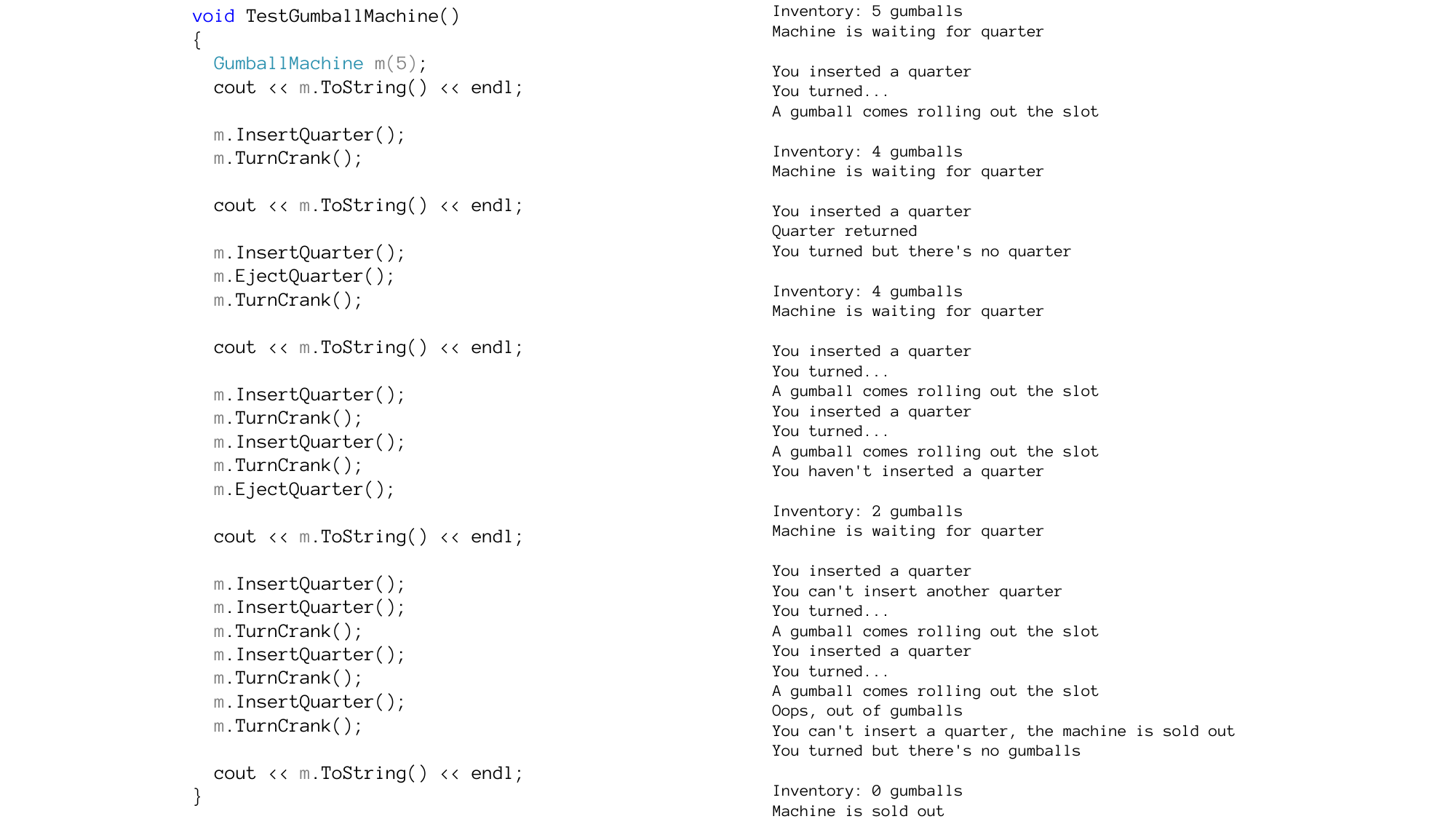

void TestGumballMachine()
{
  GumballMachine m(5);
  cout << m.ToString() << endl;

  m.InsertQuarter();
  m.TurnCrank();

  cout << m.ToString() << endl;

  m.InsertQuarter();
  m.EjectQuarter();
  m.TurnCrank();

  cout << m.ToString() << endl;

  m.InsertQuarter();
  m.TurnCrank();
  m.InsertQuarter();
  m.TurnCrank();
  m.EjectQuarter();

  cout << m.ToString() << endl;

  m.InsertQuarter();
  m.InsertQuarter();
  m.TurnCrank();
  m.InsertQuarter();
  m.TurnCrank();
  m.InsertQuarter();
  m.TurnCrank();

  cout << m.ToString() << endl;
}
Inventory: 5 gumballs
Machine is waiting for quarter

You inserted a quarter
You turned...
A gumball comes rolling out the slot

Inventory: 4 gumballs
Machine is waiting for quarter

You inserted a quarter
Quarter returned
You turned but there's no quarter

Inventory: 4 gumballs
Machine is waiting for quarter

You inserted a quarter
You turned...
A gumball comes rolling out the slot
You inserted a quarter
You turned...
A gumball comes rolling out the slot
You haven't inserted a quarter

Inventory: 2 gumballs
Machine is waiting for quarter

You inserted a quarter
You can't insert another quarter
You turned...
A gumball comes rolling out the slot
You inserted a quarter
You turned...
A gumball comes rolling out the slot
Oops, out of gumballs
You can't insert a quarter, the machine is sold out
You turned but there's no gumballs

Inventory: 0 gumballs
Machine is sold out